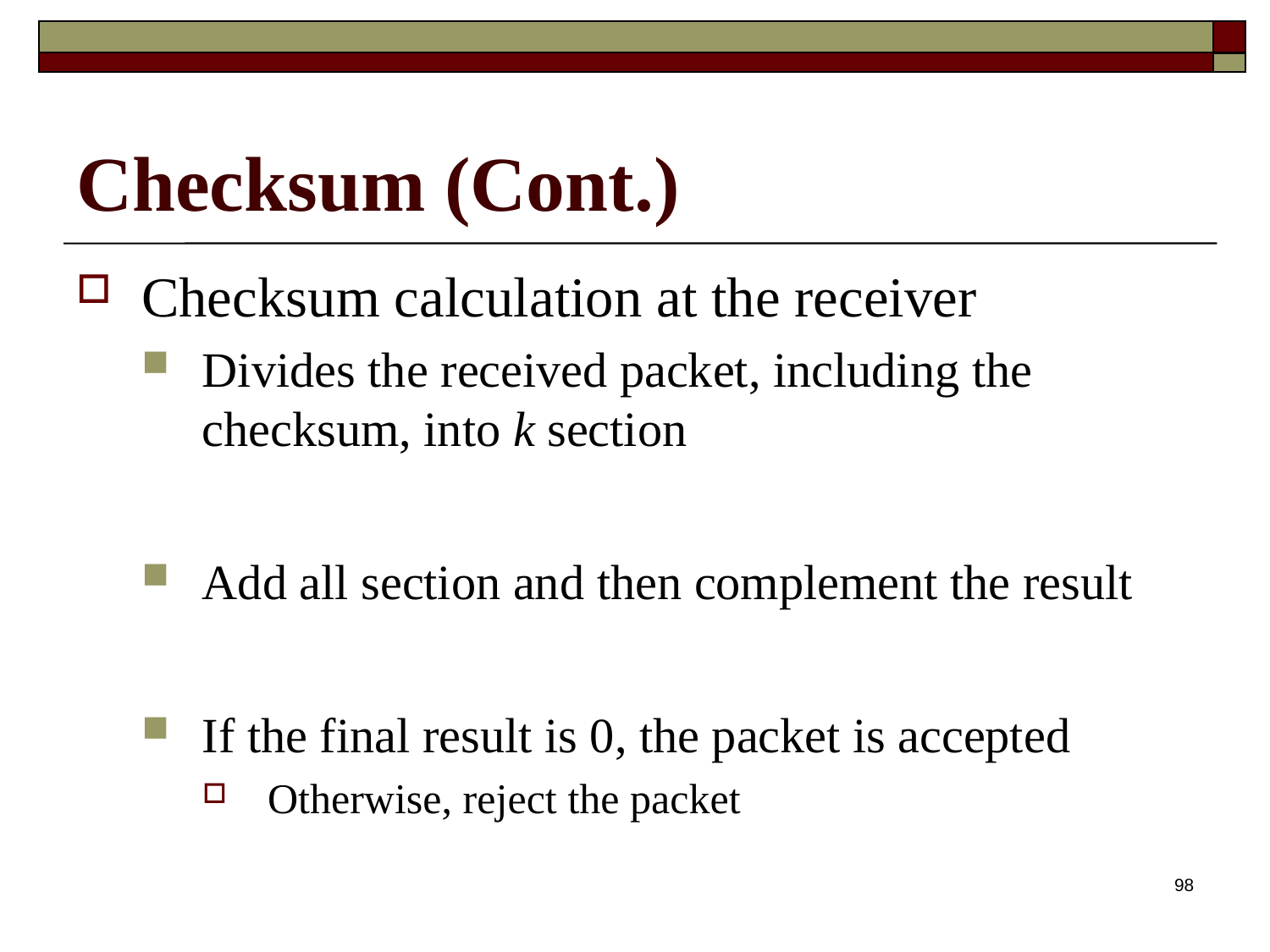

# Checksum (Cont.)
Checksum calculation at the receiver
Divides the received packet, including the checksum, into k section

Add all section and then complement the result

If the final result is 0, the packet is accepted
Otherwise, reject the packet
98